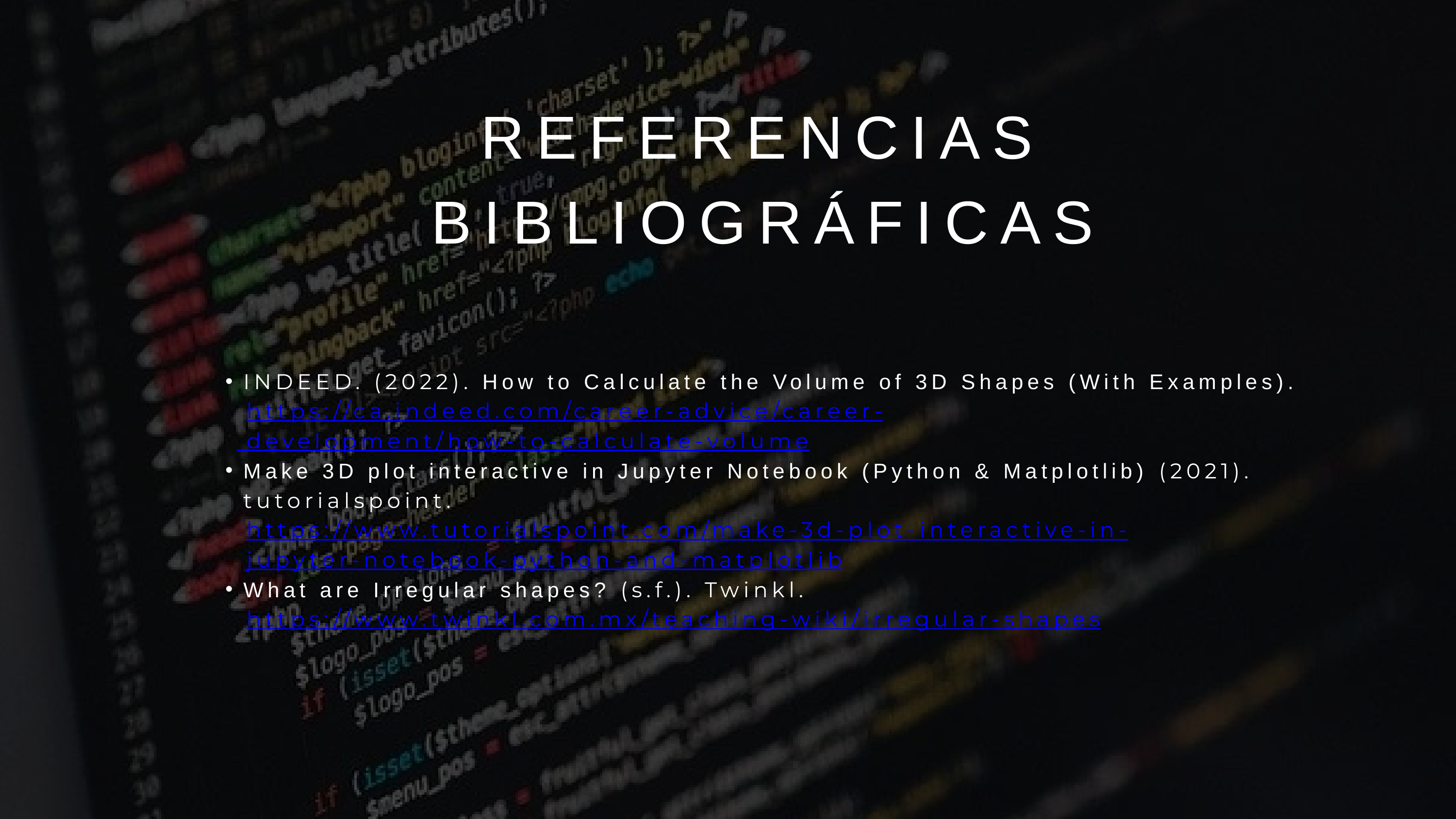

REFERENCIAS BIBLIOGRÁFICAS
INDEED. (2022). How to Calculate the Volume of 3D Shapes (With Examples).
    https://ca.indeed.com/career-advice/career-
    development/how-to-calculate-volume
Make 3D plot interactive in Jupyter Notebook (Python & Matplotlib) (2021). tutorialspoint.
    https://www.tutorialspoint.com/make-3d-plot-interactive-in-
    jupyter-notebook-python-and-matplotlib
What are Irregular shapes? (s.f.). Twinkl.
    https://www.twinkl.com.mx/teaching-wiki/irregular-shapes